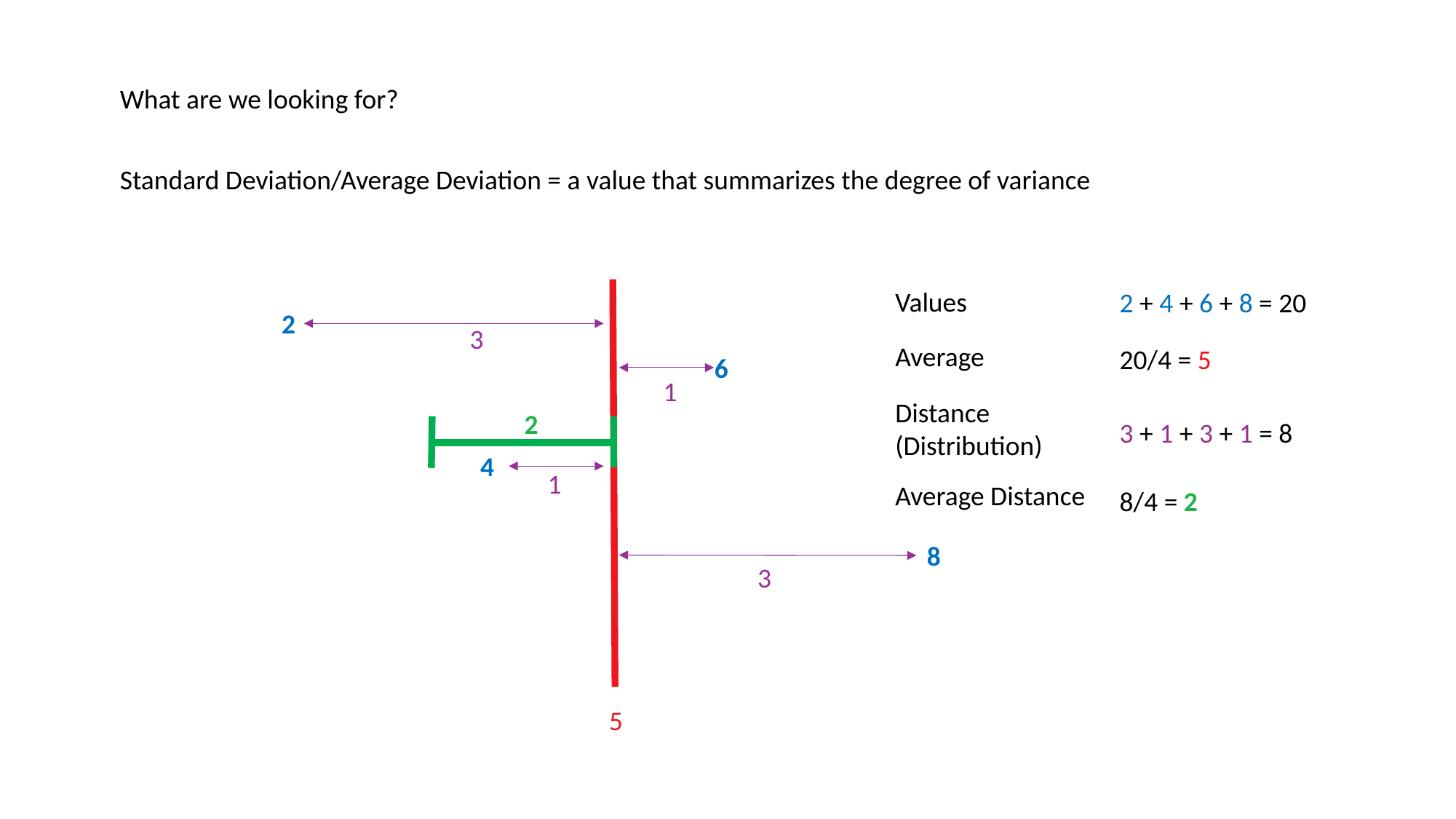

What are we looking for?
Standard Deviation/Average Deviation = a value that summarizes the degree of variance
Values
2 + 4 + 6 + 8 = 20
2
3
Average
20/4 = 5
6
1
Distance
(Distribution)
2
3 + 1 + 3 + 1 = 8
4
1
Average Distance
8/4 = 2
8
3
5